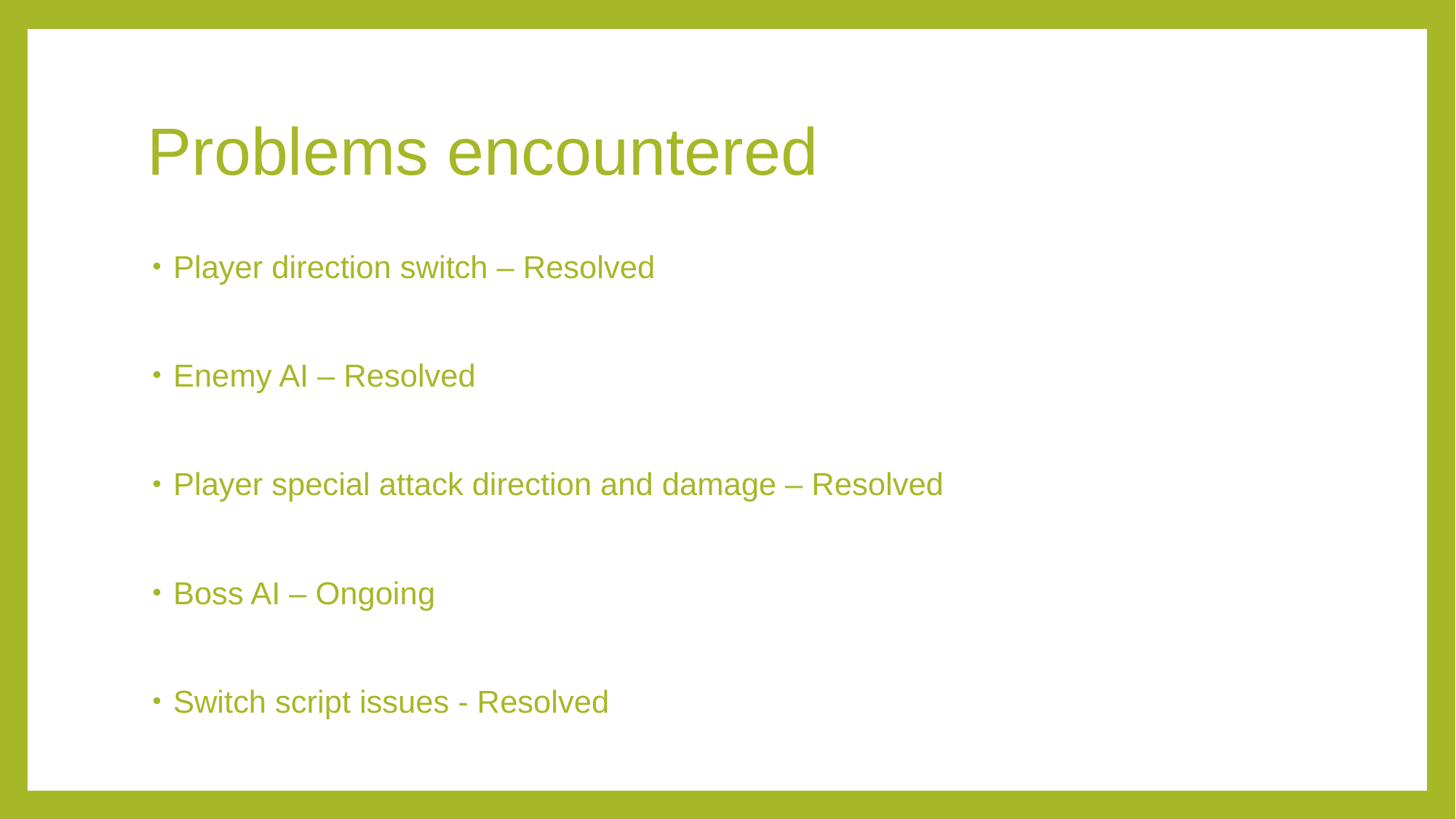

# Problems encountered
Player direction switch – Resolved

Enemy AI – Resolved

Player special attack direction and damage – Resolved

Boss AI – Ongoing

Switch script issues - Resolved